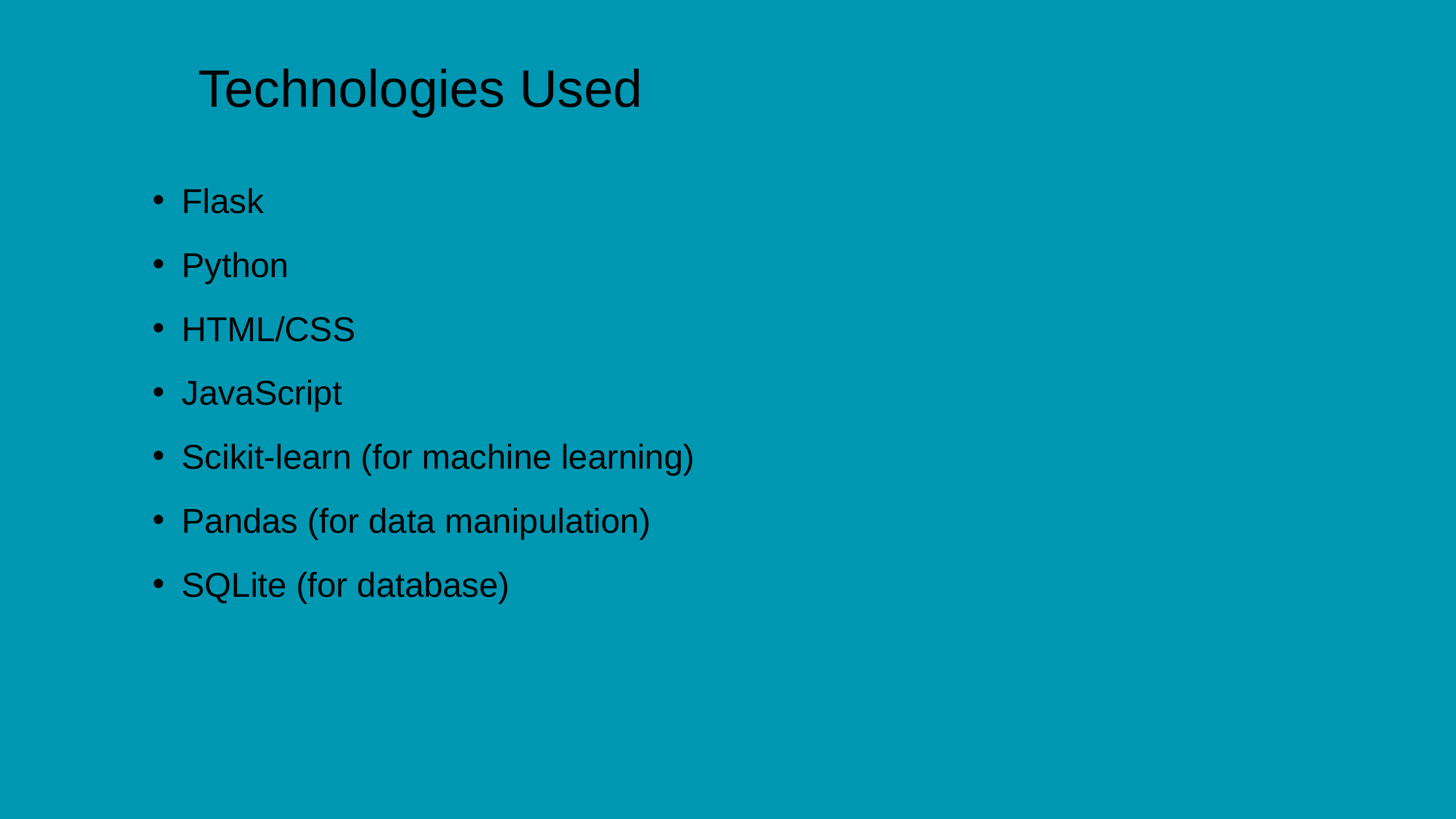

Technologies Used
Flask
Python
HTML/CSS
JavaScript
Scikit-learn (for machine learning)
Pandas (for data manipulation)
SQLite (for database)